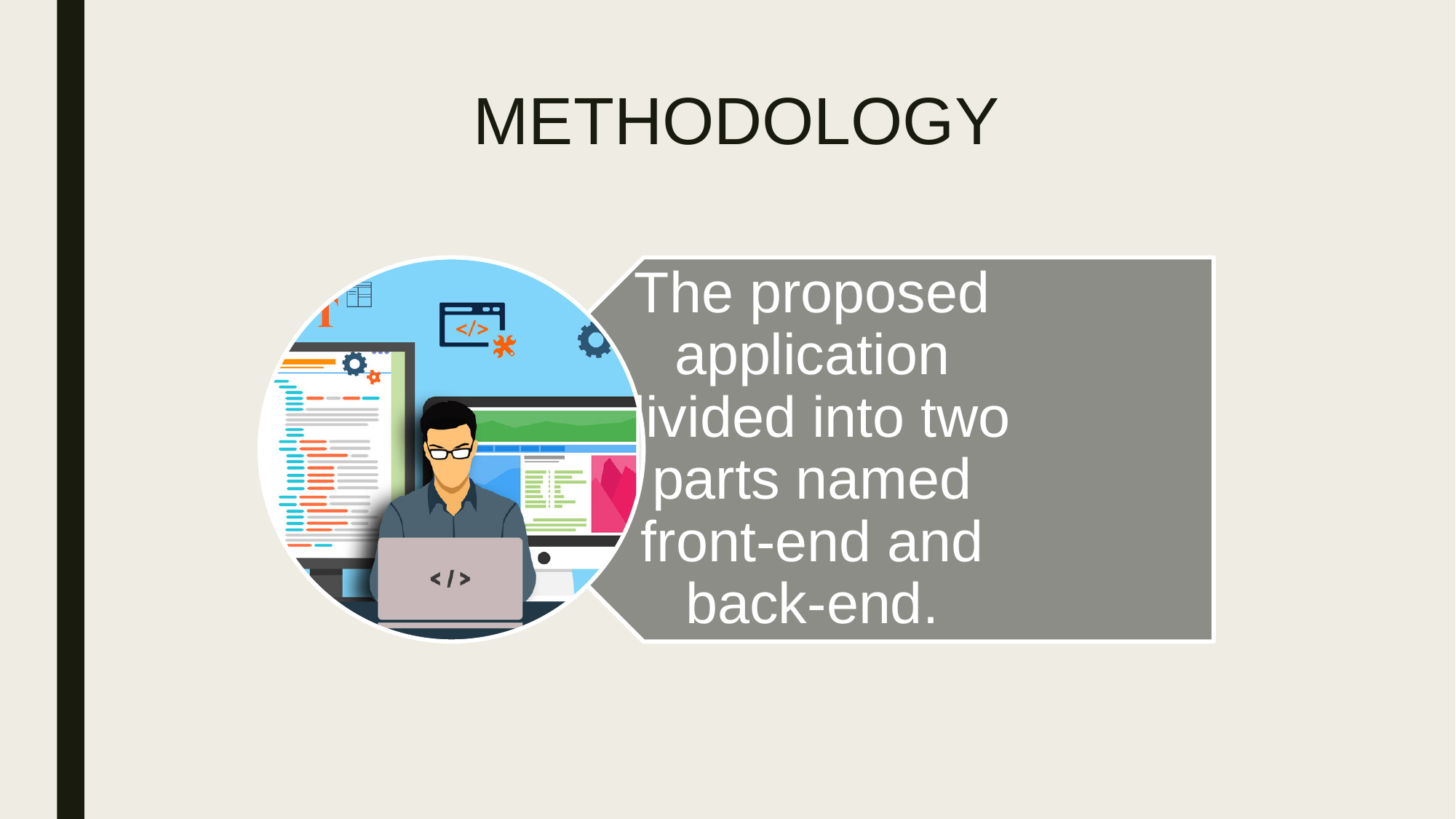

# METHODOLOGY
The proposed application divided into two parts named front-end and back-end.